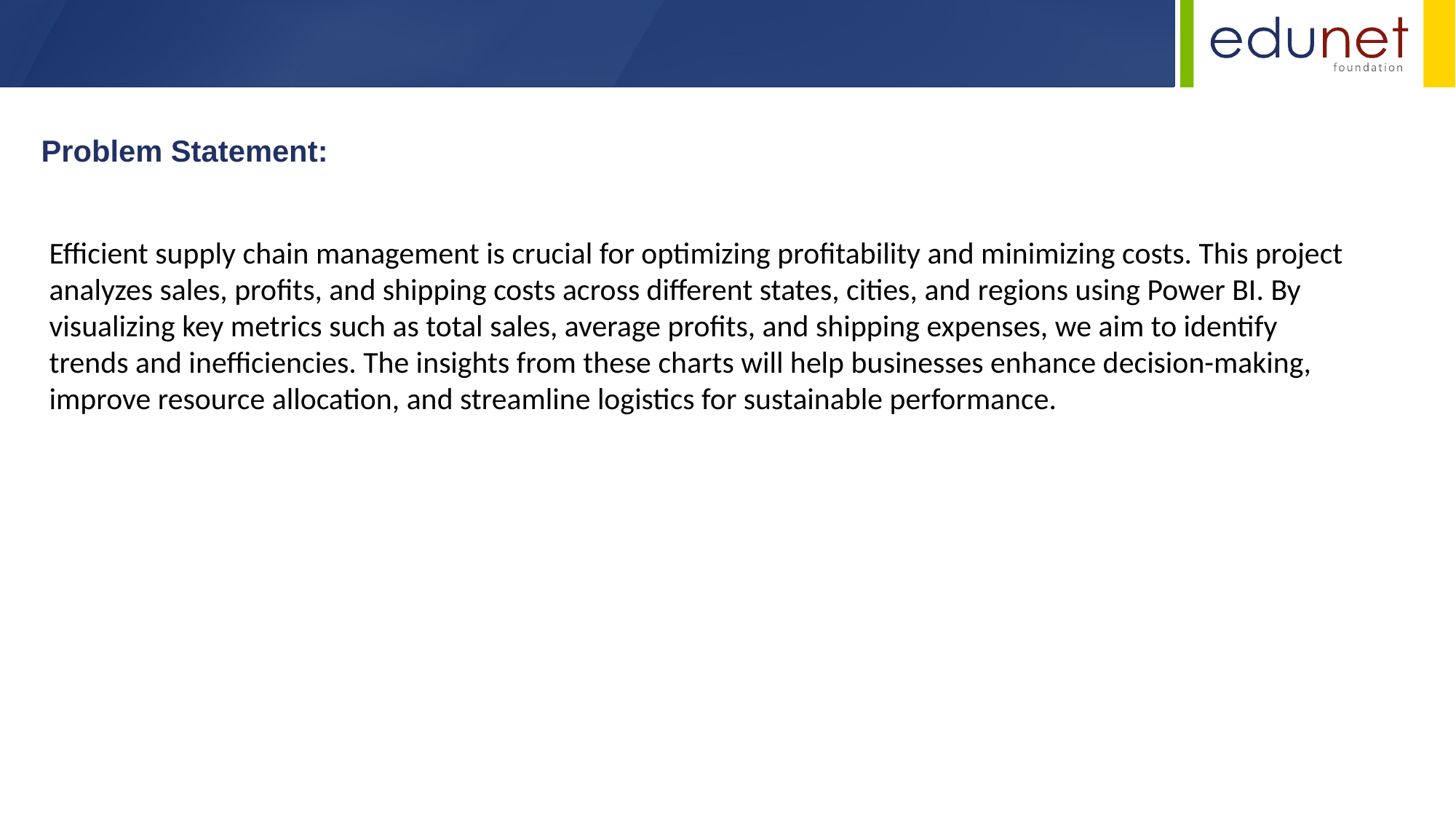

Problem Statement:
Efficient supply chain management is crucial for optimizing profitability and minimizing costs. This project analyzes sales, profits, and shipping costs across different states, cities, and regions using Power BI. By visualizing key metrics such as total sales, average profits, and shipping expenses, we aim to identify trends and inefficiencies. The insights from these charts will help businesses enhance decision-making, improve resource allocation, and streamline logistics for sustainable performance.